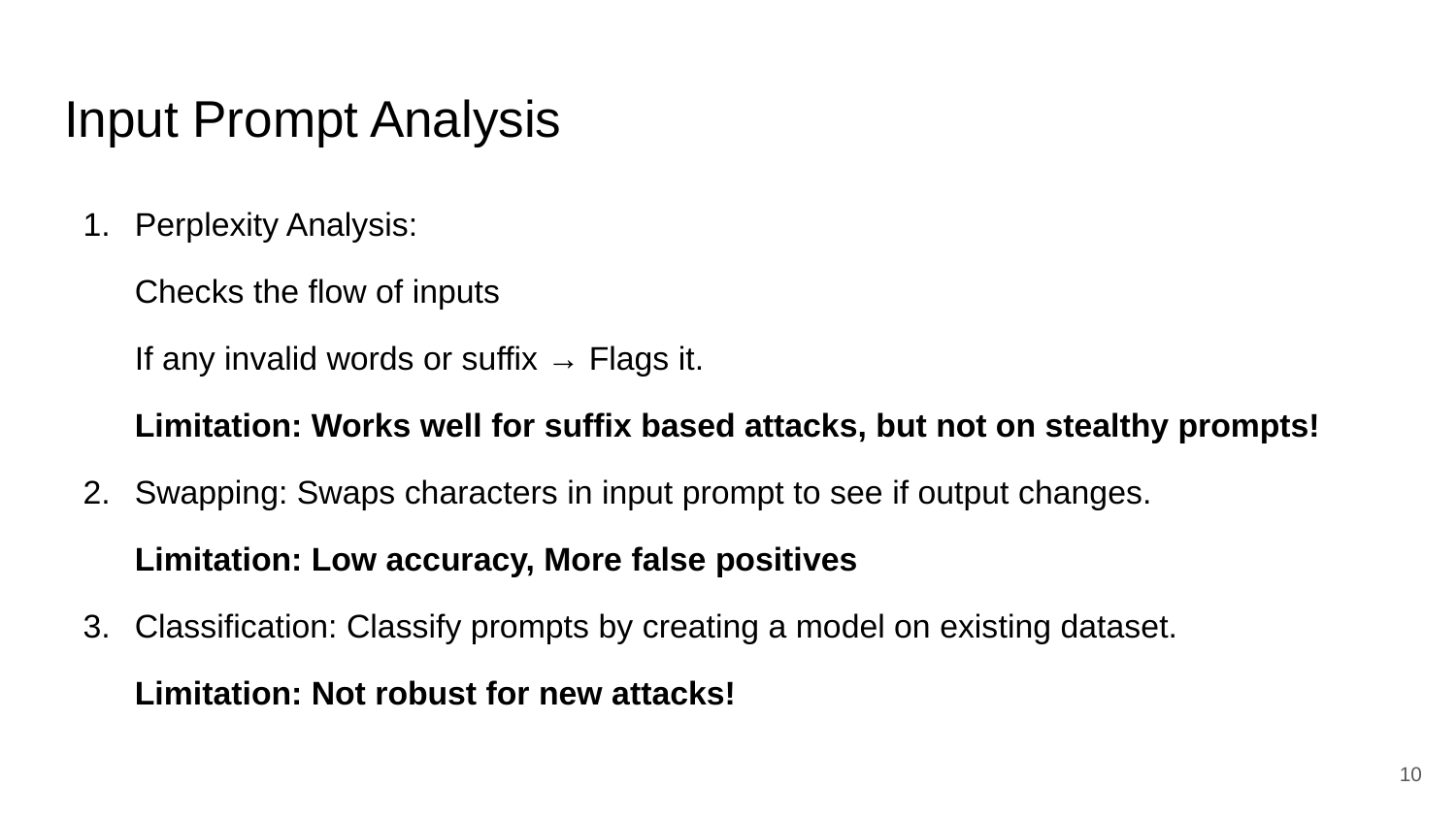

# Input Prompt Analysis
Perplexity Analysis:
Checks the flow of inputs
If any invalid words or suffix → Flags it.
Limitation: Works well for suffix based attacks, but not on stealthy prompts!
Swapping: Swaps characters in input prompt to see if output changes.
Limitation: Low accuracy, More false positives
Classification: Classify prompts by creating a model on existing dataset.
Limitation: Not robust for new attacks!
10